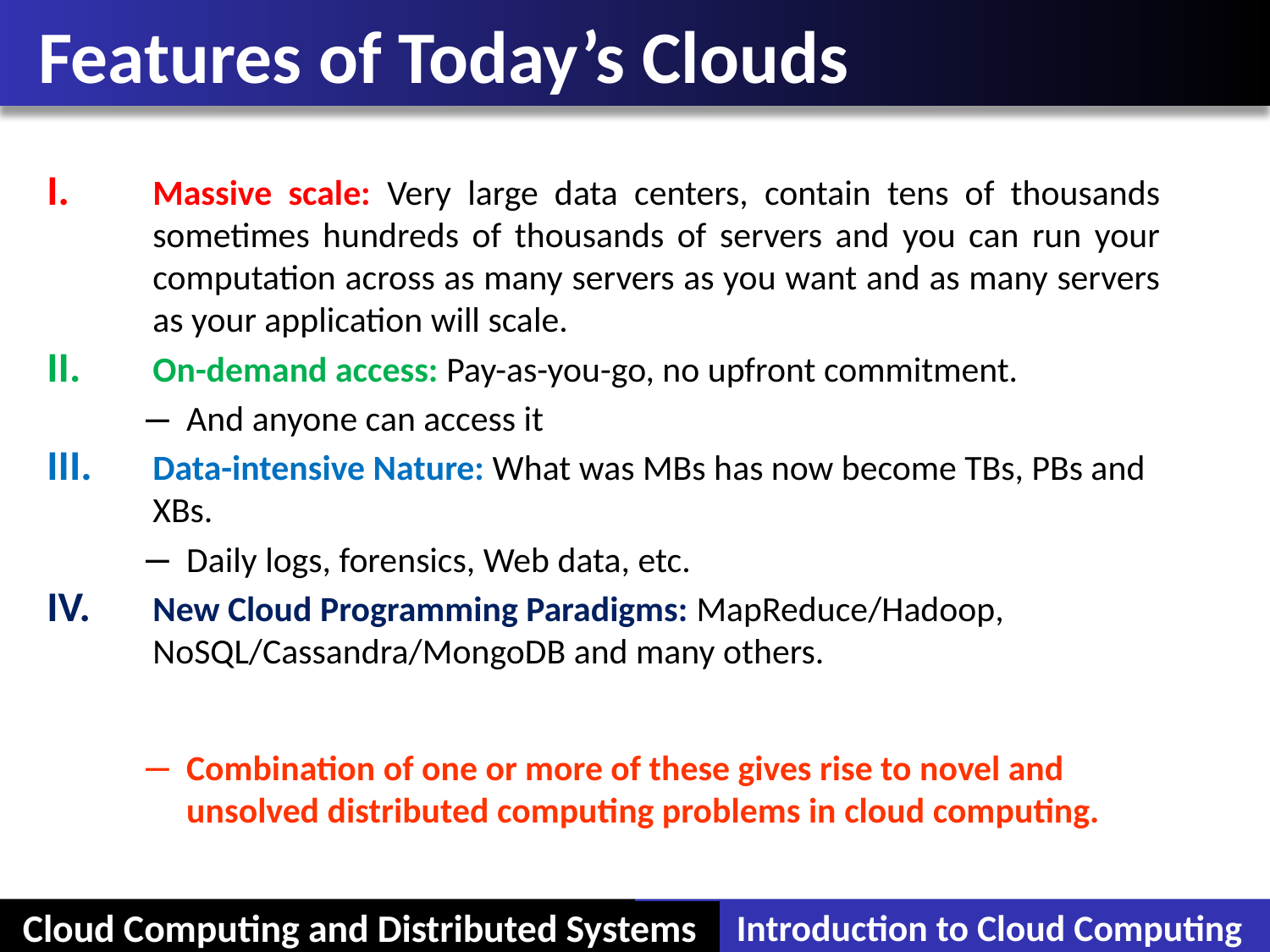

# Features of Today’s Clouds
Massive scale: Very large data centers, contain tens of thousands sometimes hundreds of thousands of servers and you can run your computation across as many servers as you want and as many servers as your application will scale.
On-demand access: Pay-as-you-go, no upfront commitment.
And anyone can access it
Data-intensive Nature: What was MBs has now become TBs, PBs and XBs.
Daily logs, forensics, Web data, etc.
New Cloud Programming Paradigms: MapReduce/Hadoop, NoSQL/Cassandra/MongoDB and many others.

Combination of one or more of these gives rise to novel and unsolved distributed computing problems in cloud computing.

Cloud Computing and Distributed Systems
Introduction to Cloud Computing